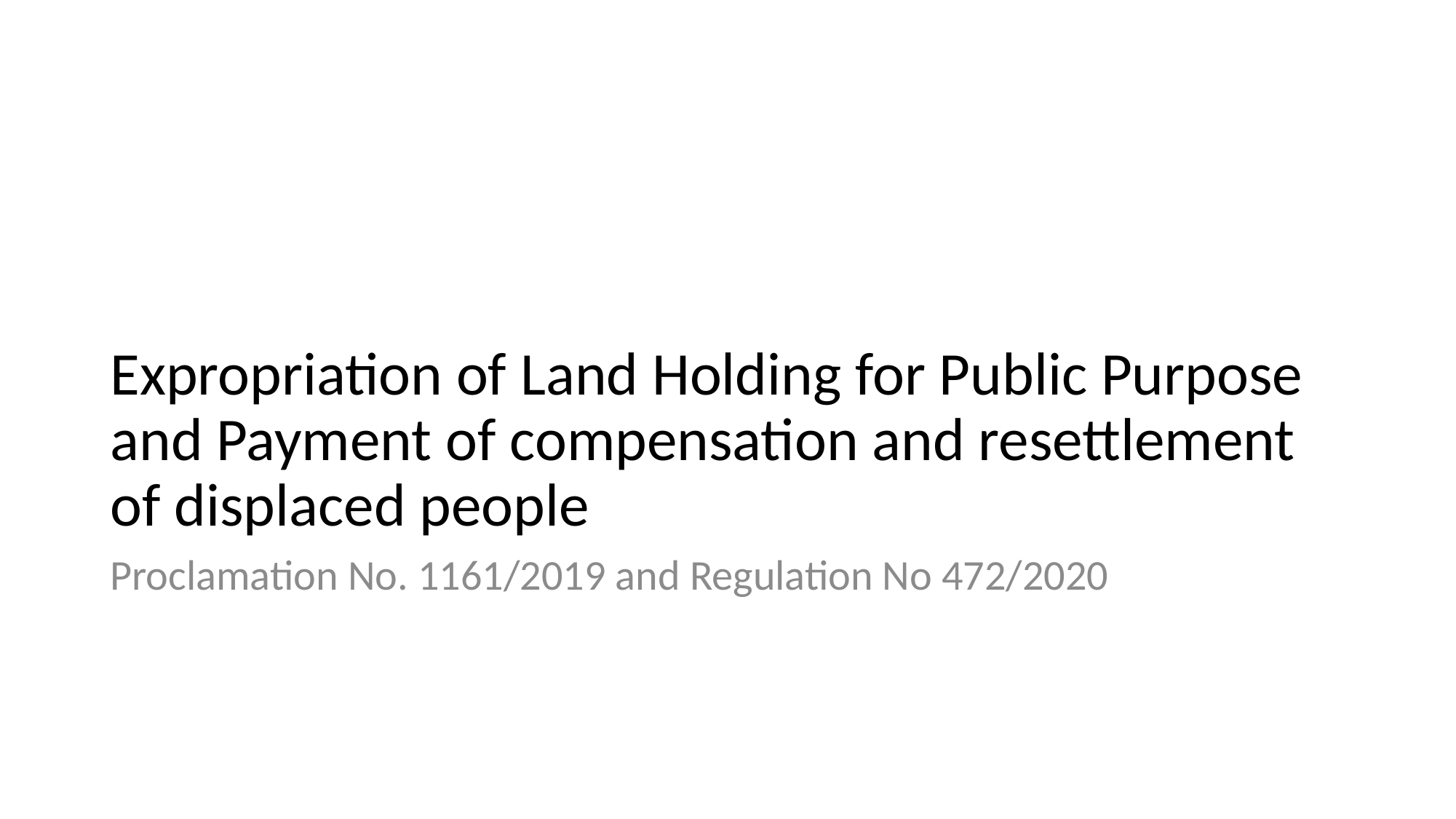

# Expropriation of Land Holding for Public Purpose and Payment of compensation and resettlement of displaced people
Proclamation No. 1161/2019 and Regulation No 472/2020